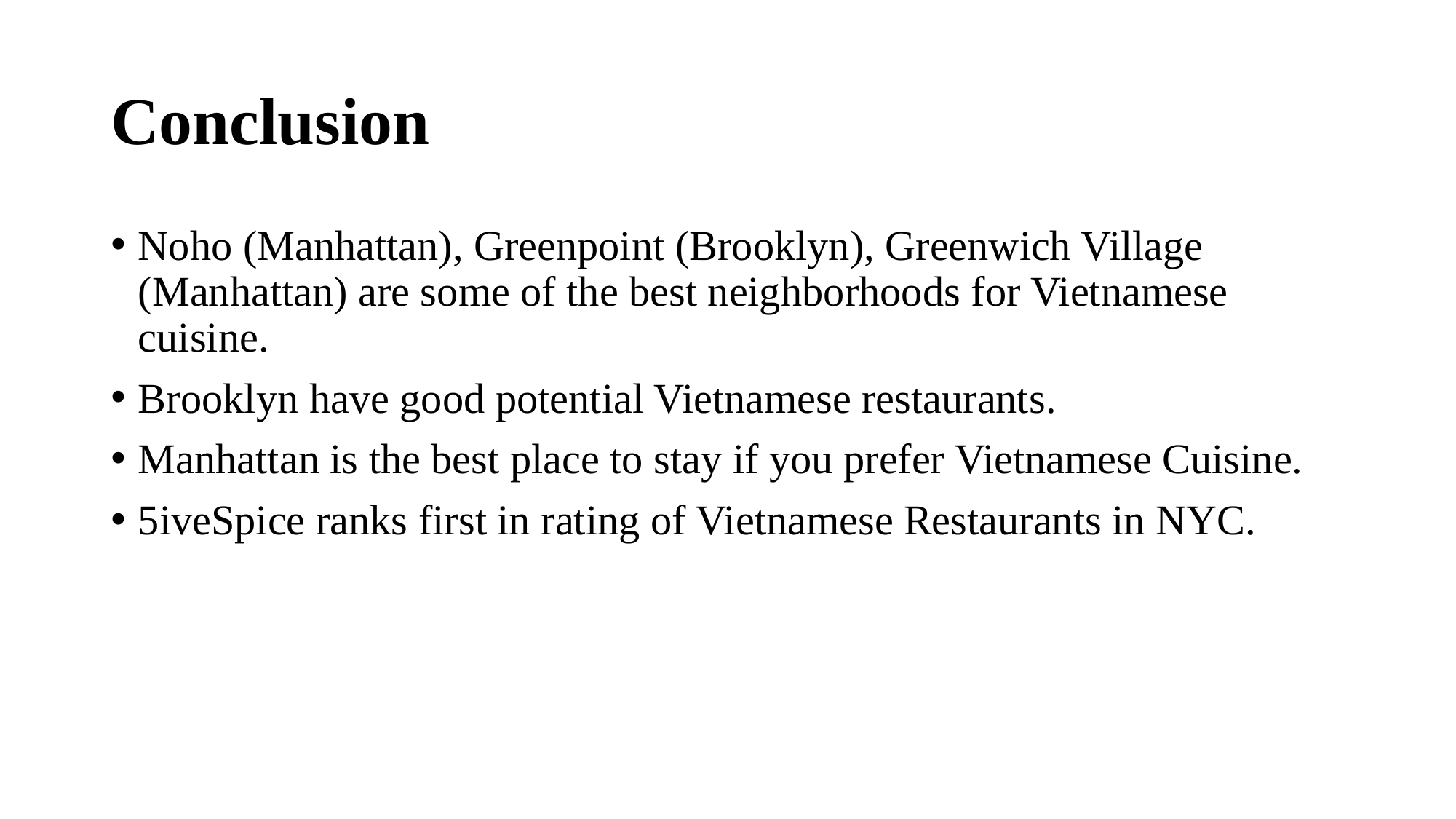

# Conclusion
Noho (Manhattan), Greenpoint (Brooklyn), Greenwich Village (Manhattan) are some of the best neighborhoods for Vietnamese cuisine.
Brooklyn have good potential Vietnamese restaurants.
Manhattan is the best place to stay if you prefer Vietnamese Cuisine.
5iveSpice ranks first in rating of Vietnamese Restaurants in NYC.